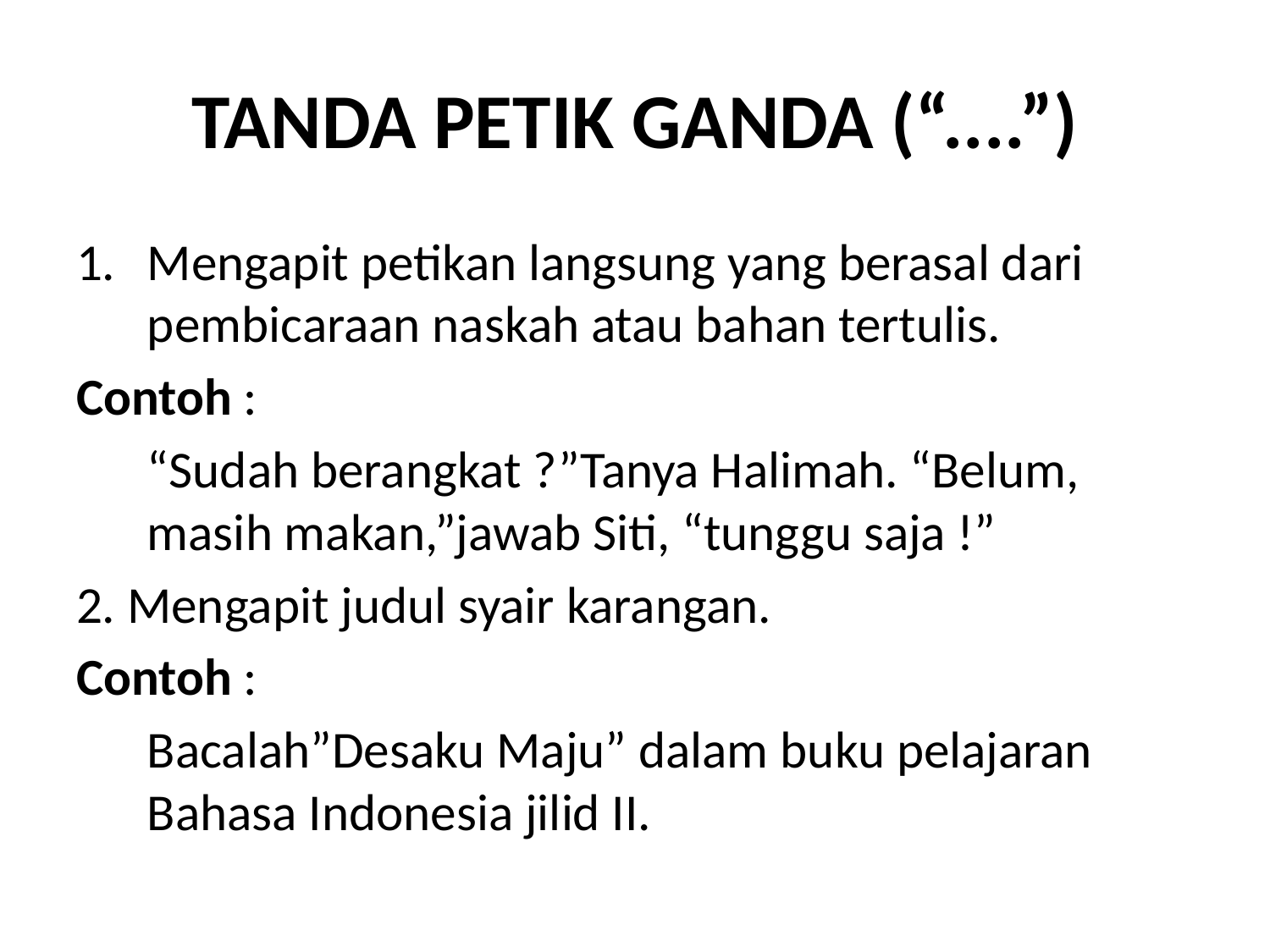

# TANDA PETIK GANDA (“....”)
Mengapit petikan langsung yang berasal dari pembicaraan naskah atau bahan tertulis.
Contoh :
	“Sudah berangkat ?”Tanya Halimah. “Belum, masih makan,”jawab Siti, “tunggu saja !”
2. Mengapit judul syair karangan.
Contoh :
	Bacalah”Desaku Maju” dalam buku pelajaran Bahasa Indonesia jilid II.